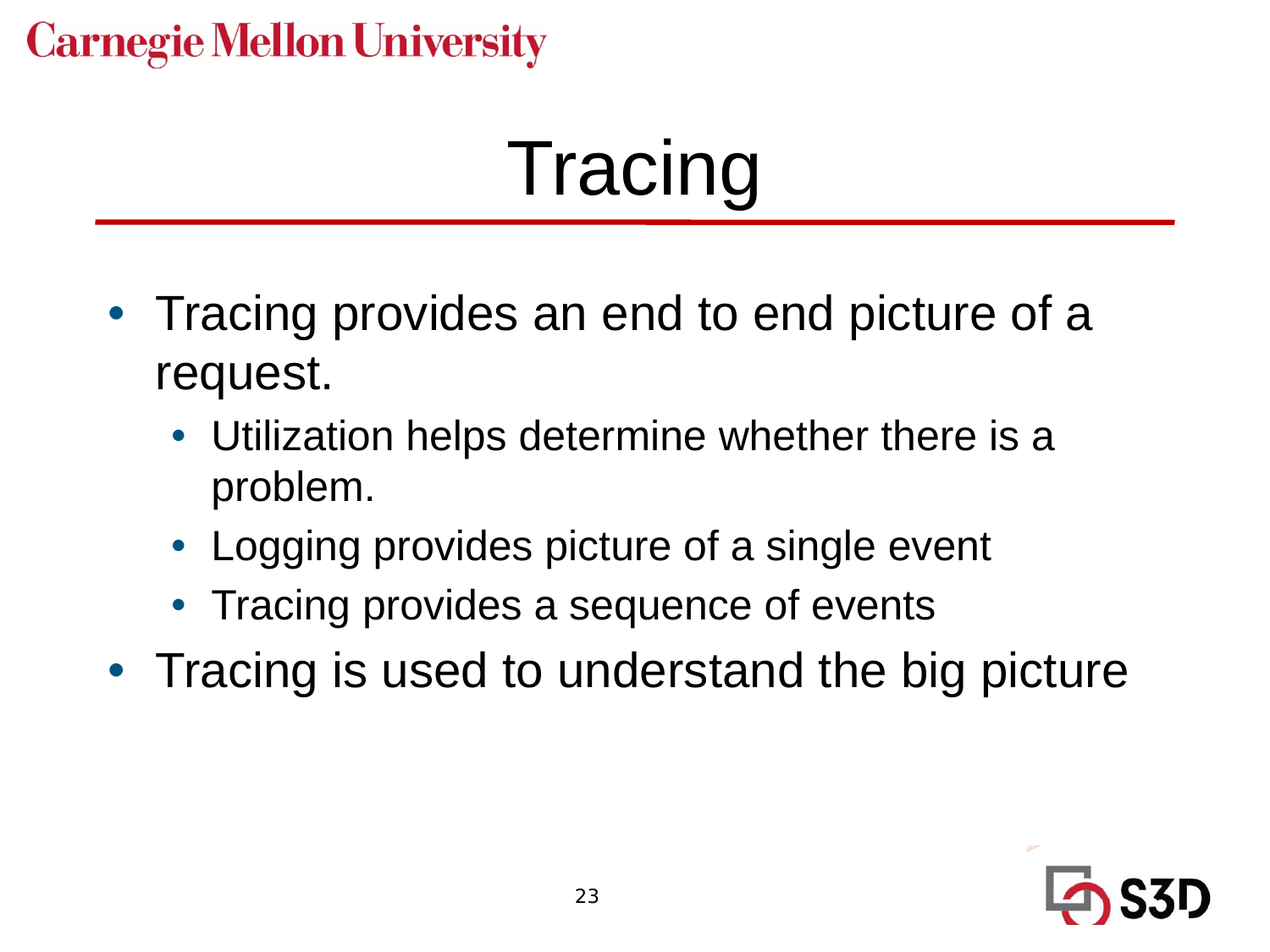

# Tracing
Tracing provides an end to end picture of a request.
Utilization helps determine whether there is a problem.
Logging provides picture of a single event
Tracing provides a sequence of events
Tracing is used to understand the big picture